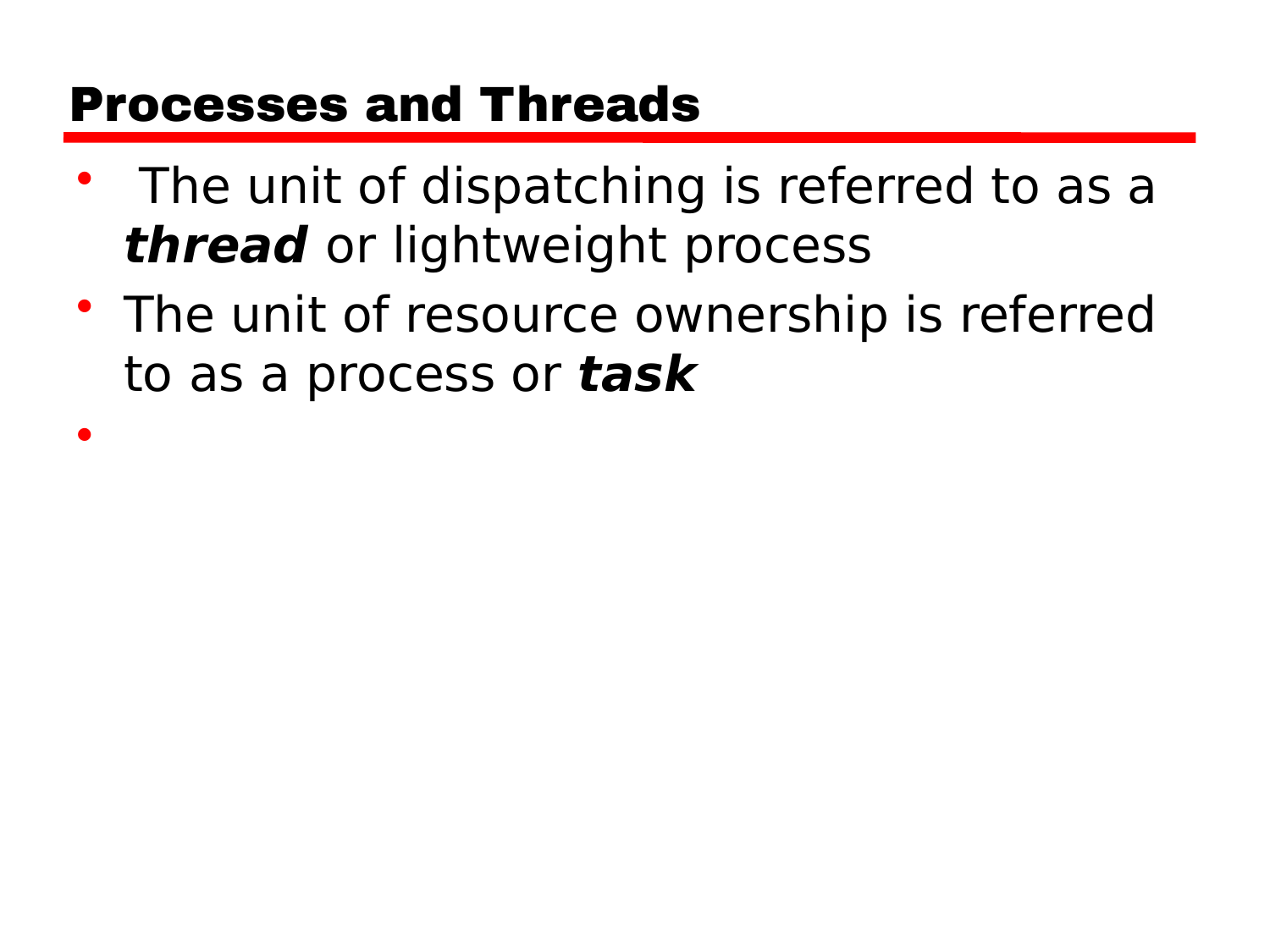

# Processes and Threads
 The unit of dispatching is referred to as a thread or lightweight process
The unit of resource ownership is referred to as a process or task